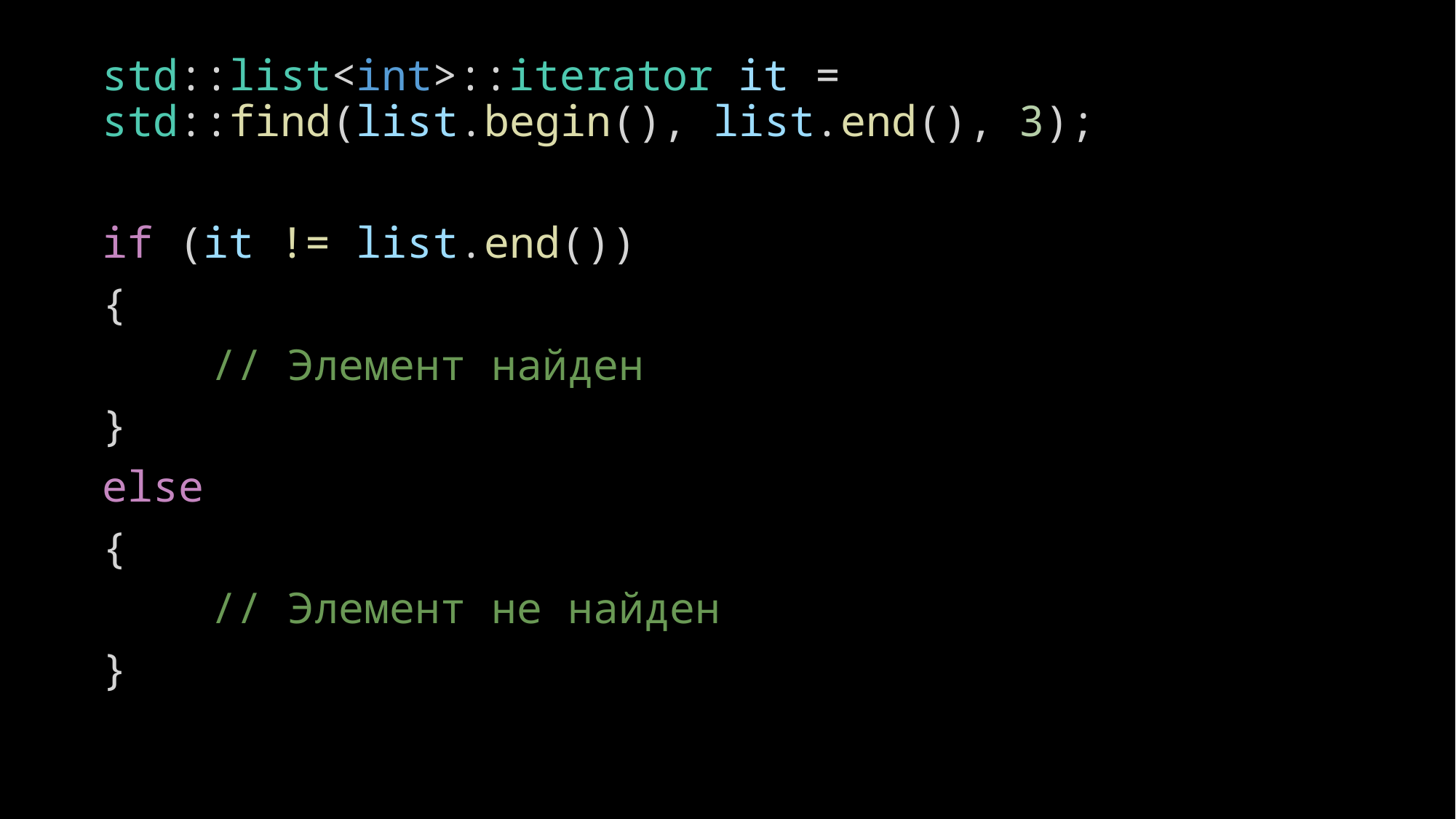

std::list<int>::iterator it = std::find(list.begin(), list.end(), 3);

if (it != list.end())
{
	// Элемент найден
}
else
{
	// Элемент не найден
}